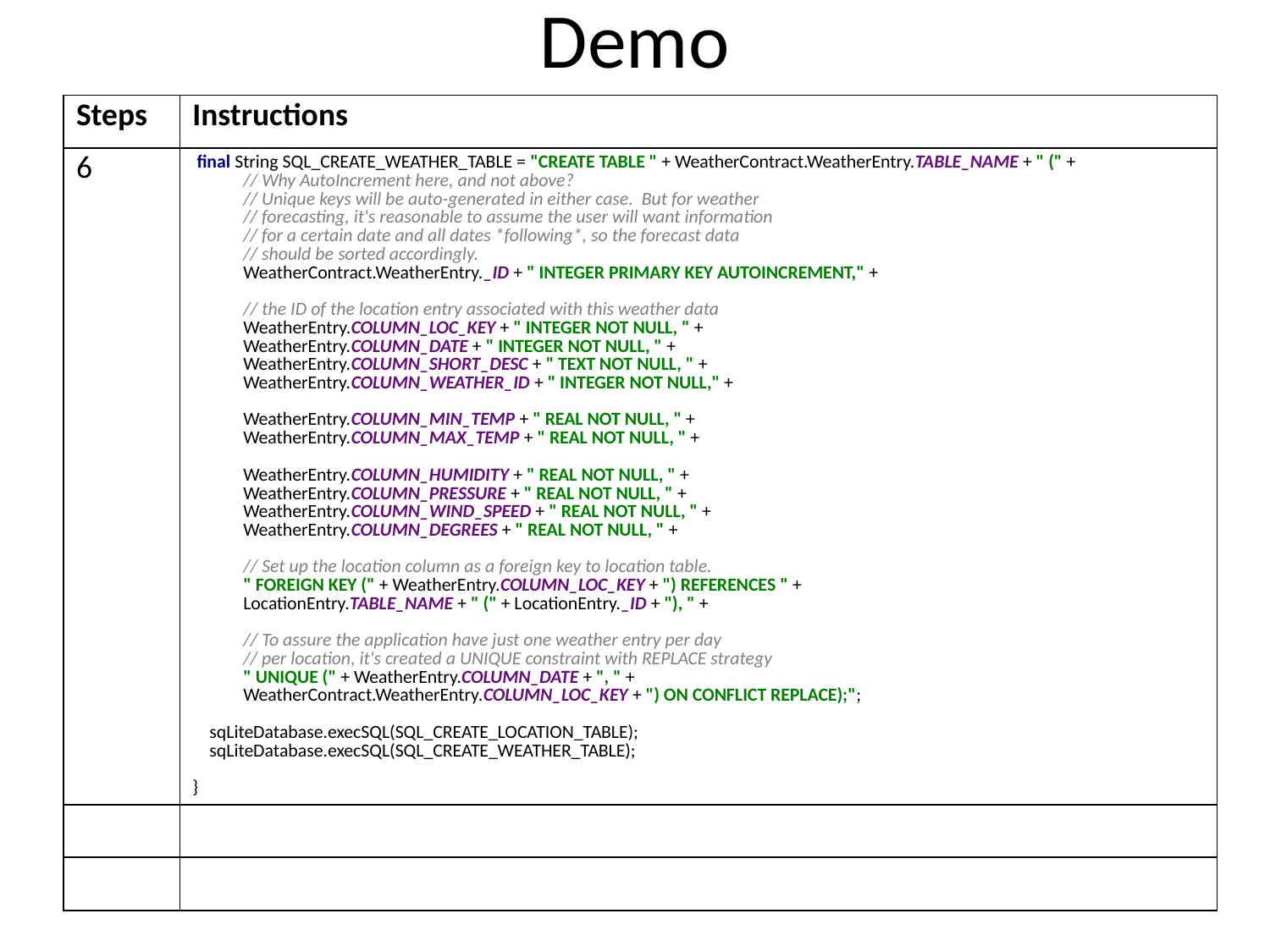

# Demo
| Steps | Instructions |
| --- | --- |
| 6 | final String SQL\_CREATE\_WEATHER\_TABLE = "CREATE TABLE " + WeatherContract.WeatherEntry.TABLE\_NAME + " (" + // Why AutoIncrement here, and not above? // Unique keys will be auto-generated in either case. But for weather // forecasting, it's reasonable to assume the user will want information // for a certain date and all dates \*following\*, so the forecast data // should be sorted accordingly. WeatherContract.WeatherEntry.\_ID + " INTEGER PRIMARY KEY AUTOINCREMENT," + // the ID of the location entry associated with this weather data WeatherEntry.COLUMN\_LOC\_KEY + " INTEGER NOT NULL, " + WeatherEntry.COLUMN\_DATE + " INTEGER NOT NULL, " + WeatherEntry.COLUMN\_SHORT\_DESC + " TEXT NOT NULL, " + WeatherEntry.COLUMN\_WEATHER\_ID + " INTEGER NOT NULL," + WeatherEntry.COLUMN\_MIN\_TEMP + " REAL NOT NULL, " + WeatherEntry.COLUMN\_MAX\_TEMP + " REAL NOT NULL, " + WeatherEntry.COLUMN\_HUMIDITY + " REAL NOT NULL, " + WeatherEntry.COLUMN\_PRESSURE + " REAL NOT NULL, " + WeatherEntry.COLUMN\_WIND\_SPEED + " REAL NOT NULL, " + WeatherEntry.COLUMN\_DEGREES + " REAL NOT NULL, " + // Set up the location column as a foreign key to location table. " FOREIGN KEY (" + WeatherEntry.COLUMN\_LOC\_KEY + ") REFERENCES " + LocationEntry.TABLE\_NAME + " (" + LocationEntry.\_ID + "), " + // To assure the application have just one weather entry per day // per location, it's created a UNIQUE constraint with REPLACE strategy " UNIQUE (" + WeatherEntry.COLUMN\_DATE + ", " + WeatherContract.WeatherEntry.COLUMN\_LOC\_KEY + ") ON CONFLICT REPLACE);"; sqLiteDatabase.execSQL(SQL\_CREATE\_LOCATION\_TABLE); sqLiteDatabase.execSQL(SQL\_CREATE\_WEATHER\_TABLE); } |
|  |  |
|  |  |